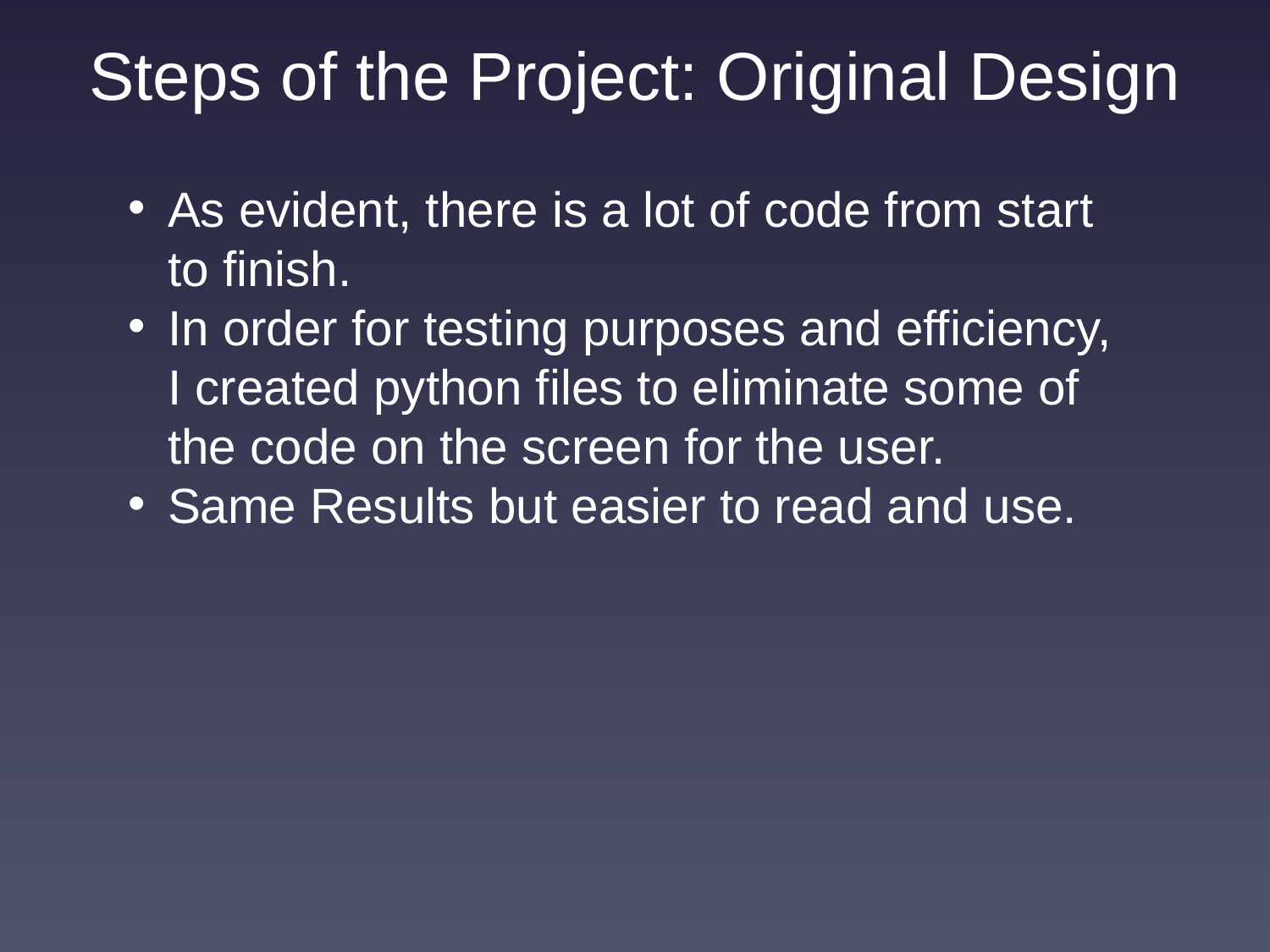

# Steps of the Project: Original Design
As evident, there is a lot of code from start to finish.
In order for testing purposes and efficiency, I created python files to eliminate some of the code on the screen for the user.
Same Results but easier to read and use.